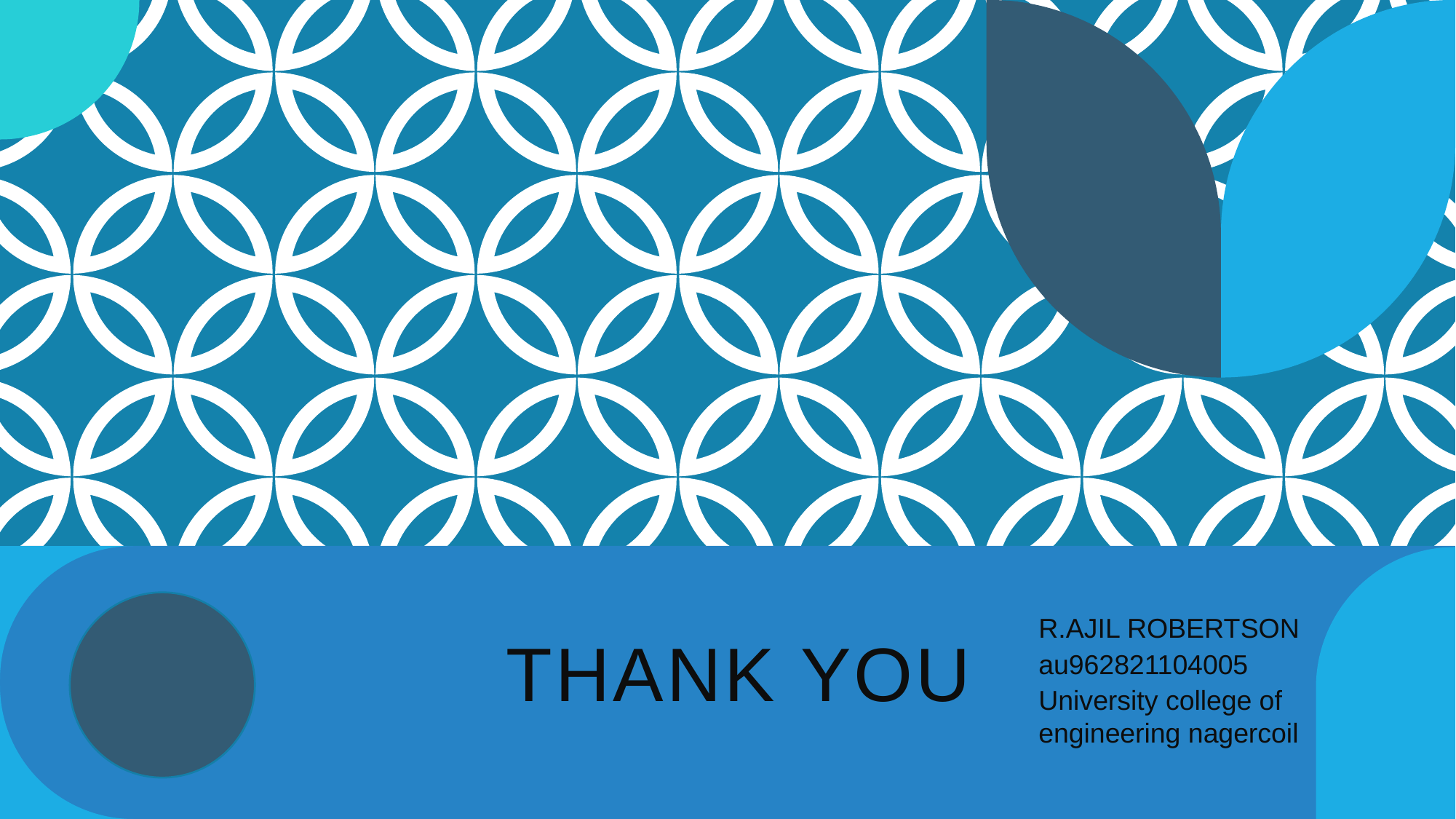

# Thank you
R.AJIL ROBERTSON
au962821104005
University college of engineering nagercoil